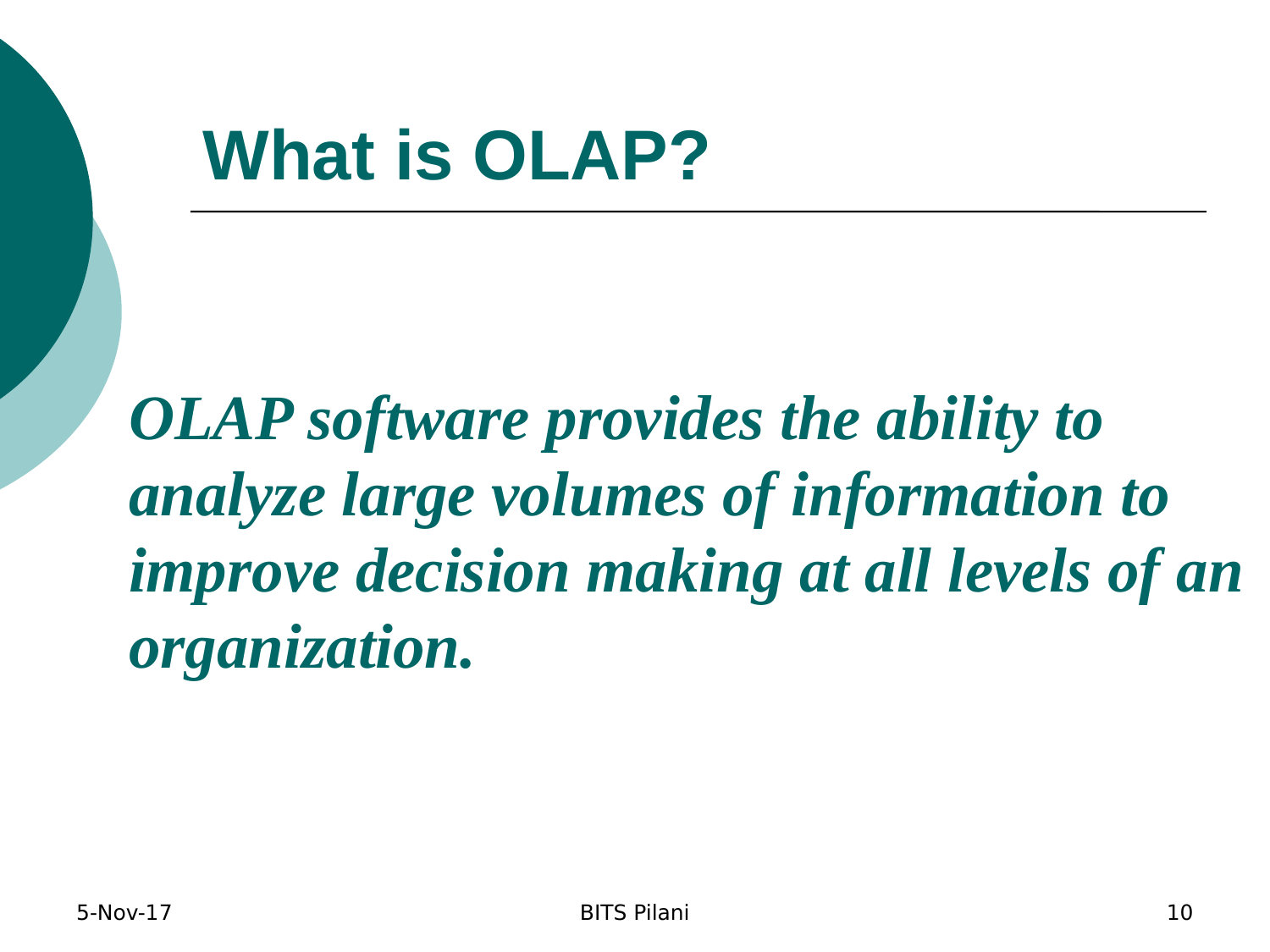

# What is OLAP?

OLAP software provides the ability to analyze large volumes of information to improve decision making at all levels of an organization.

5-Nov-17
BITS Pilani
10